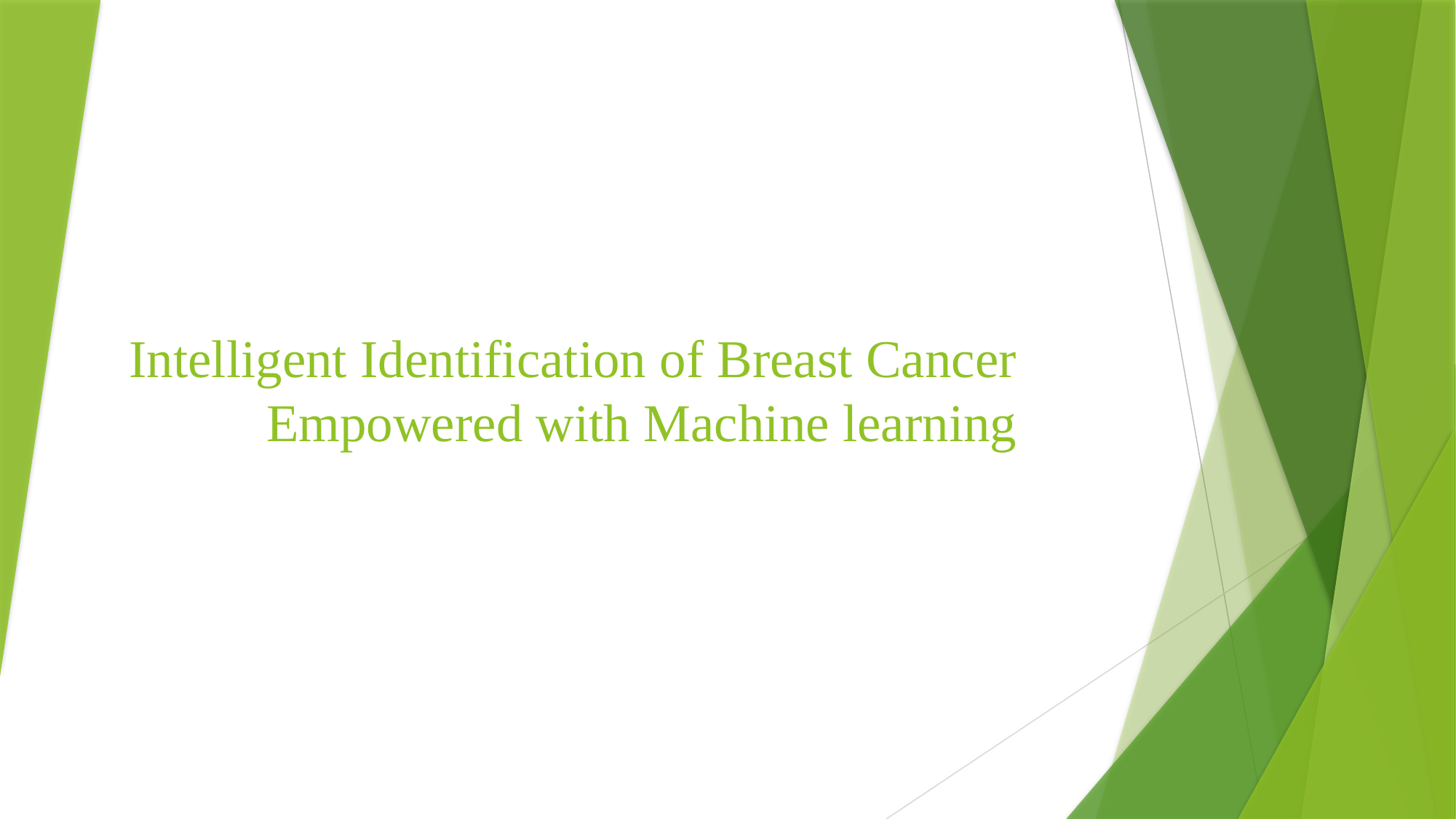

# Intelligent Identification of Breast Cancer Empowered with Machine learning